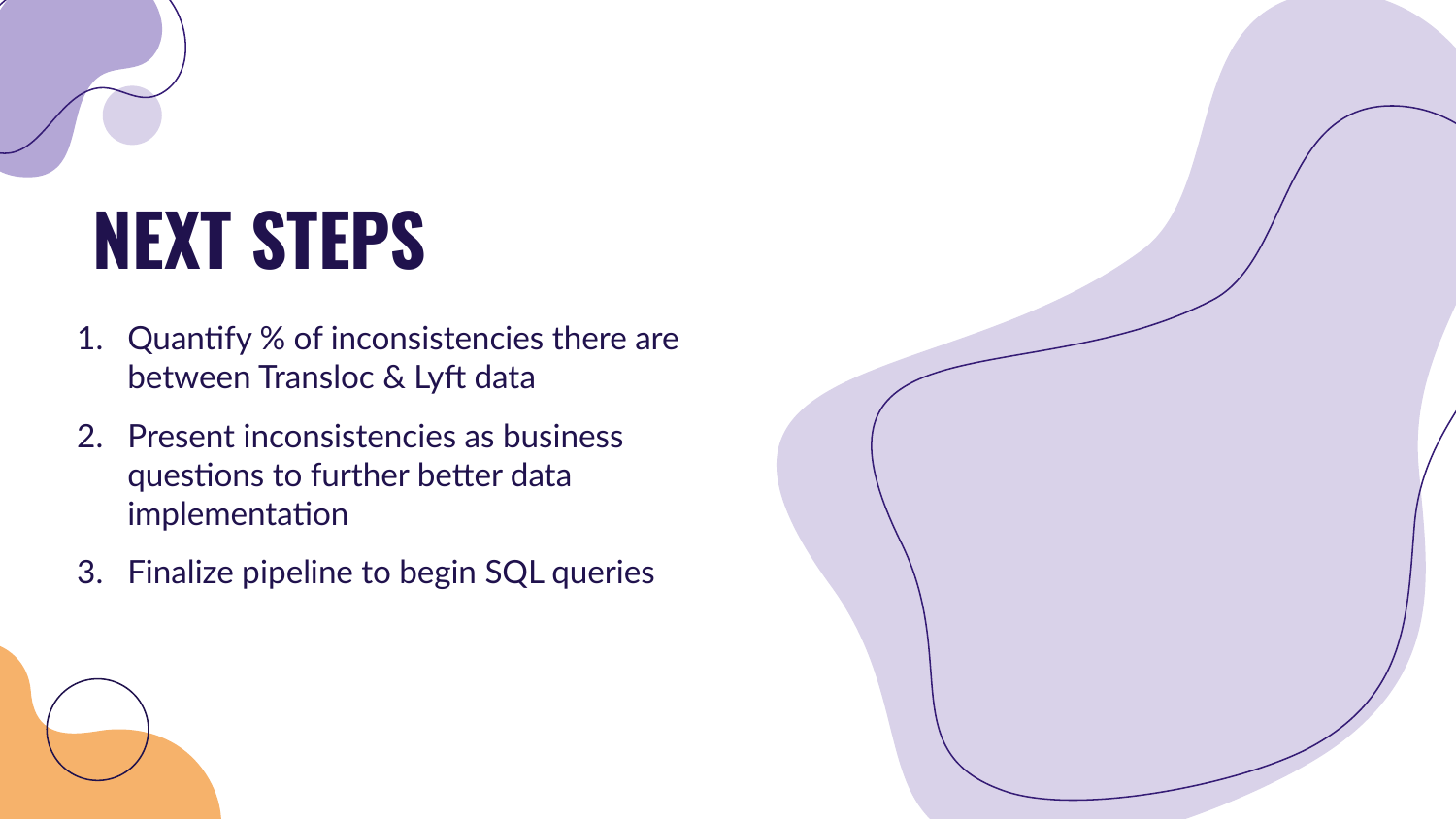

# NEXT STEPS
Quantify % of inconsistencies there are between Transloc & Lyft data
Present inconsistencies as business questions to further better data implementation
Finalize pipeline to begin SQL queries